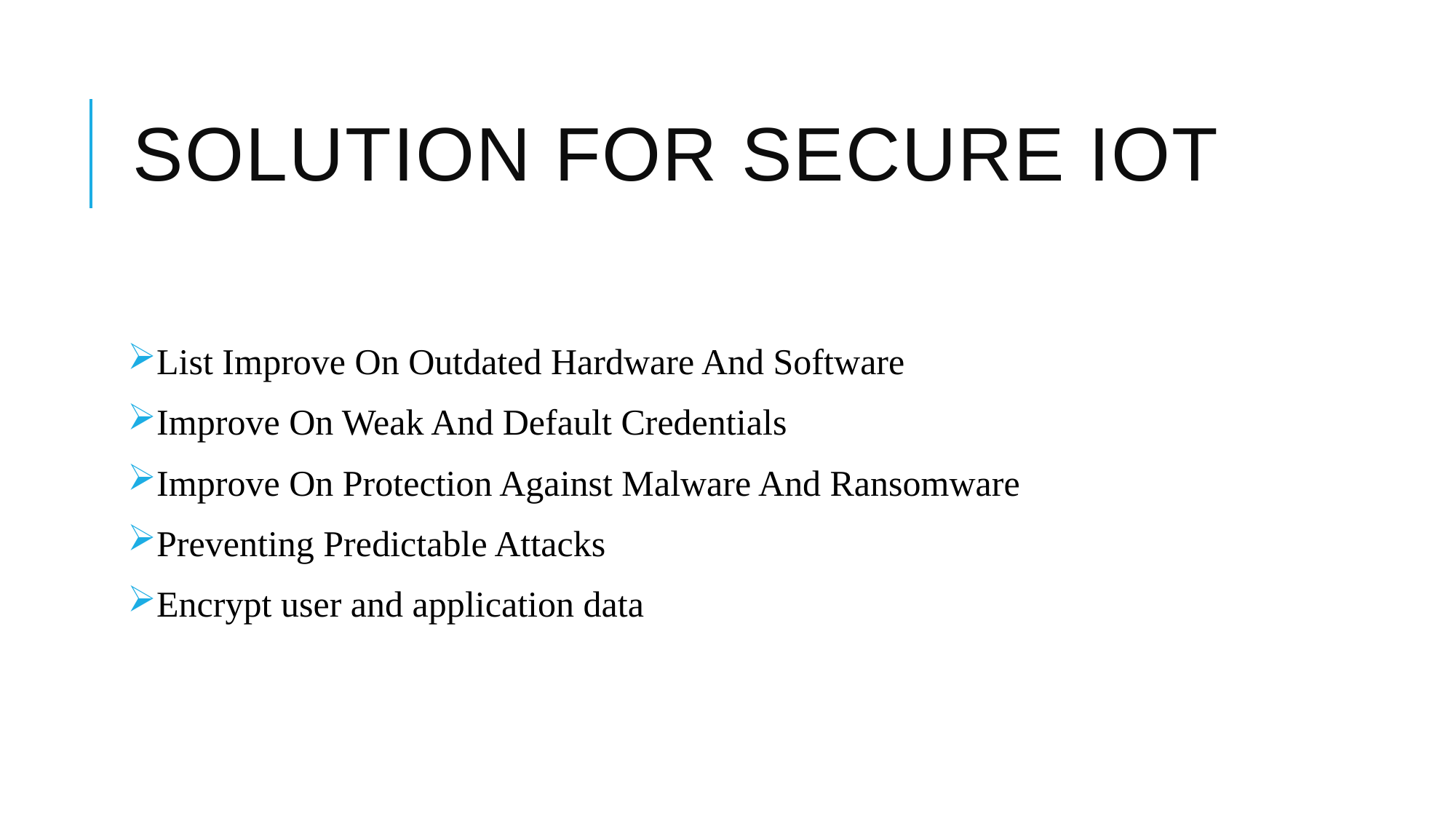

# Solution for Secure iot

List Improve On Outdated Hardware And Software
Improve On Weak And Default Credentials
Improve On Protection Against Malware And Ransomware
Preventing Predictable Attacks
Encrypt user and application data